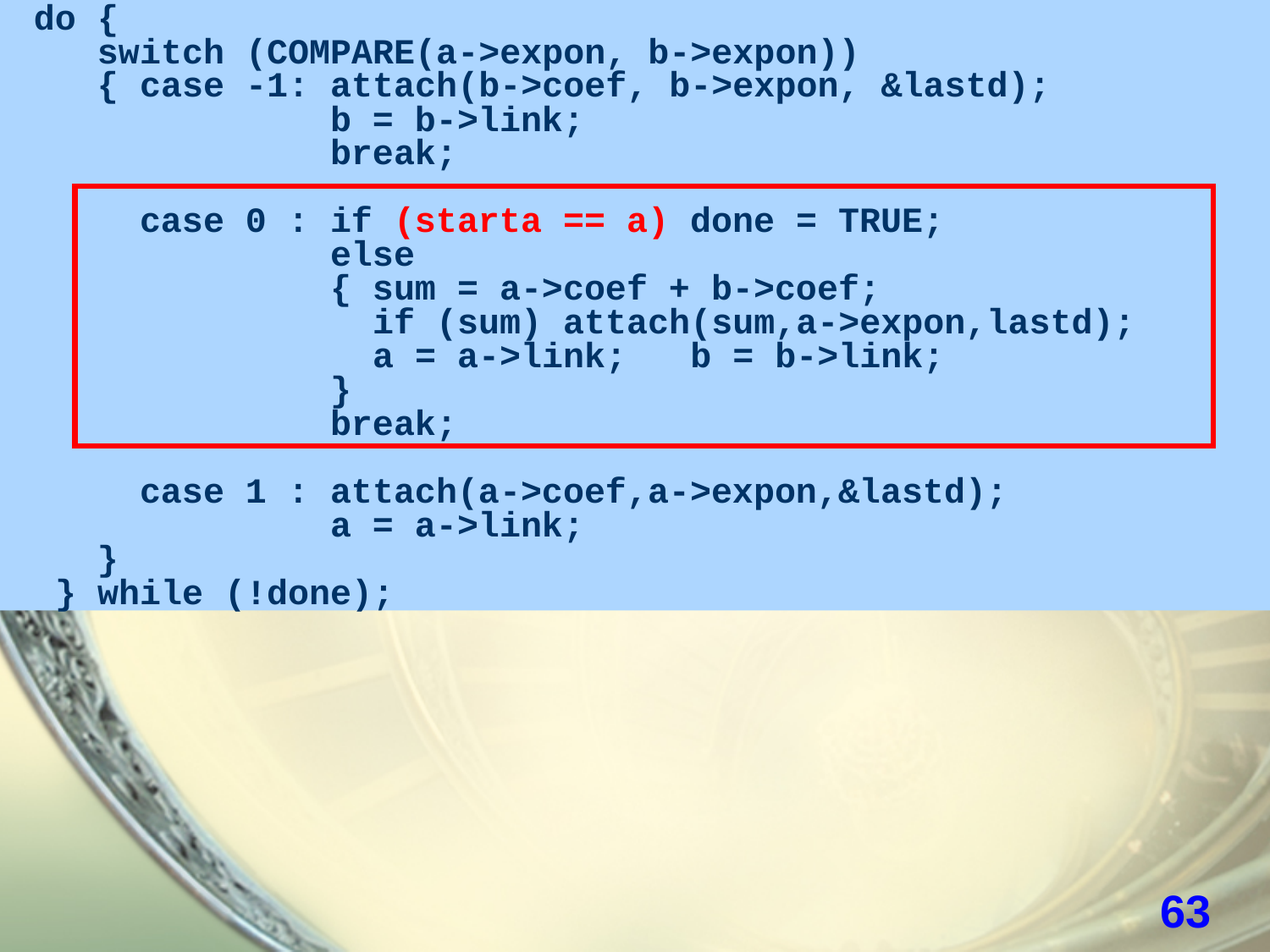

do {
    switch (COMPARE(a->expon, b->expon))
    { case -1: attach(b->coef, b->expon, &lastd);
               b = b->link;
               break;

      case 0 : if (starta == a) done = TRUE;
               else
               { sum = a->coef + b->coef;
                 if (sum) attach(sum,a->expon,lastd);
                 a = a->link;   b = b->link;
               }
               break;

      case 1 : attach(a->coef,a->expon,&lastd);
               a = a->link;
    }
  } while (!done);

63